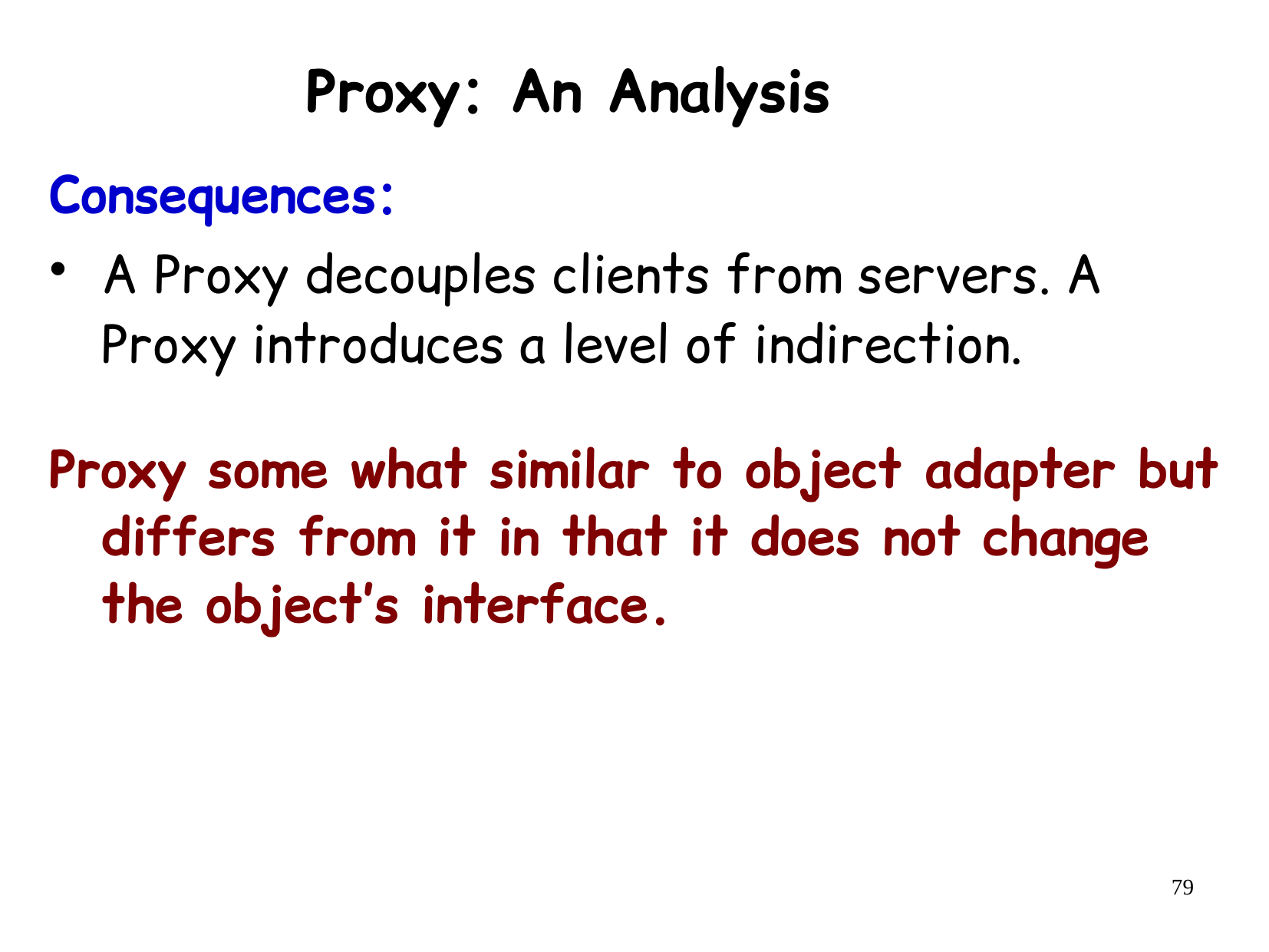

Proxy: An Analysis
Consequences:
A Proxy decouples clients from servers. A Proxy introduces a level of indirection.
Proxy some what similar to object adapter but differs from it in that it does not change the object’s interface.